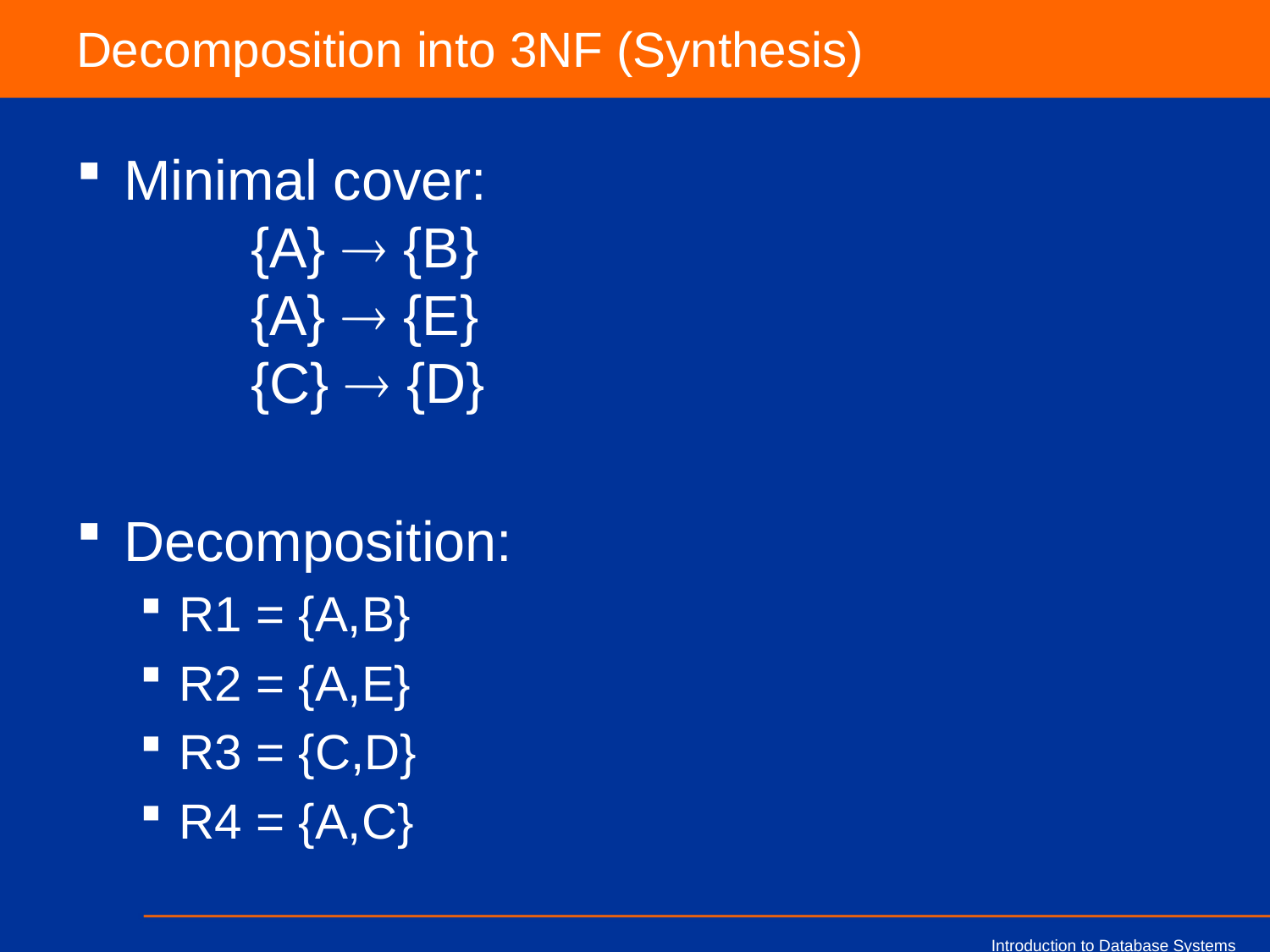

# Decomposition into 3NF (Synthesis)
Minimal cover:
	{A} → {B}
	{A} → {E}
	{C} → {D}

Decomposition:
R1 = {A,B}
R2 = {A,E}
R3 = {C,D}
R4 = {A,C}
Introduction to Database Systems